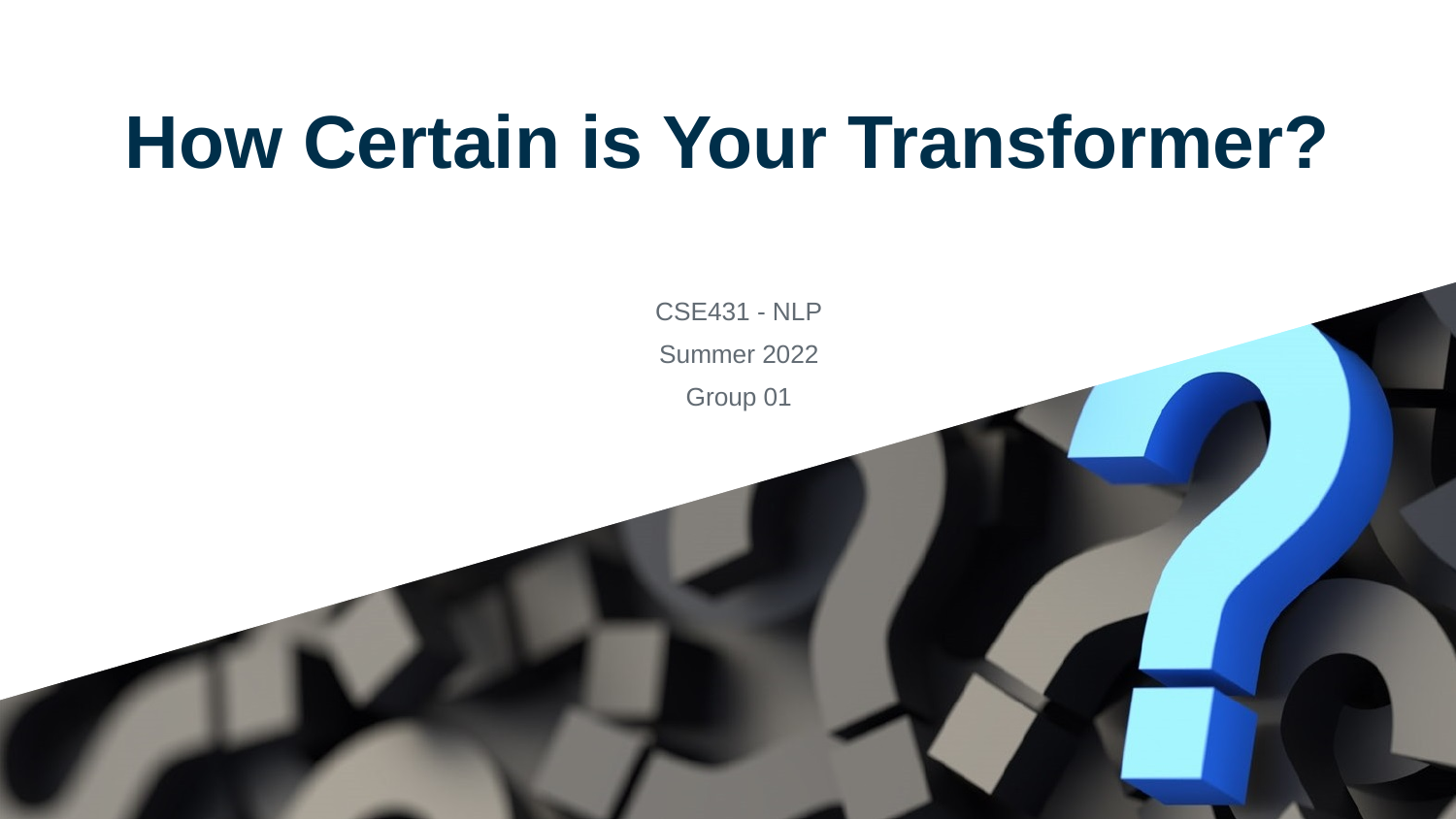

# How Certain is Your Transformer?
CSE431 - NLP
Summer 2022
Group 01